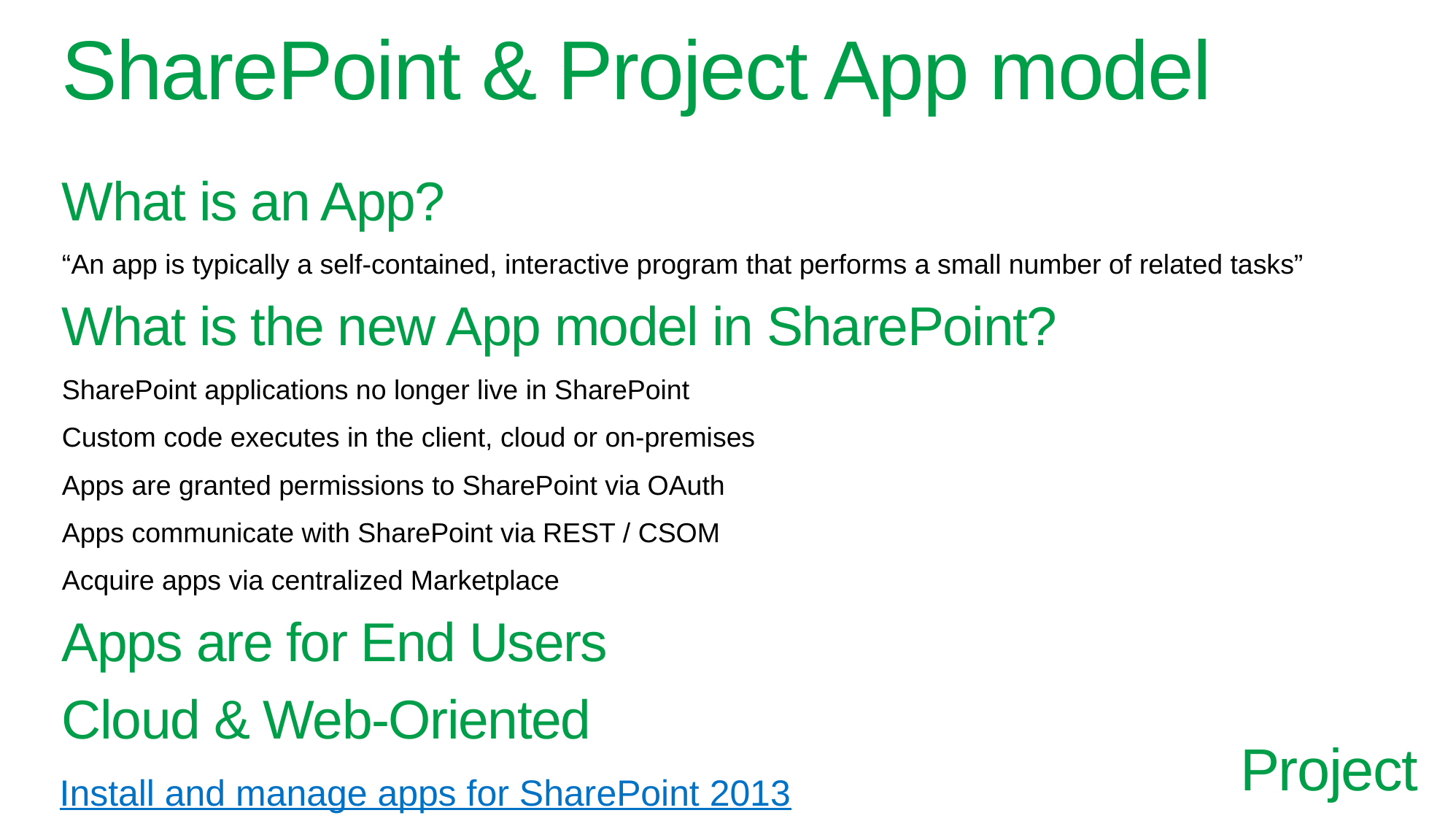

# SharePoint & Project App model
What is an App?
“An app is typically a self-contained, interactive program that performs a small number of related tasks”
What is the new App model in SharePoint?
SharePoint applications no longer live in SharePoint
Custom code executes in the client, cloud or on-premises
Apps are granted permissions to SharePoint via OAuth
Apps communicate with SharePoint via REST / CSOM
Acquire apps via centralized Marketplace
Apps are for End Users
Cloud & Web-Oriented
Install and manage apps for SharePoint 2013